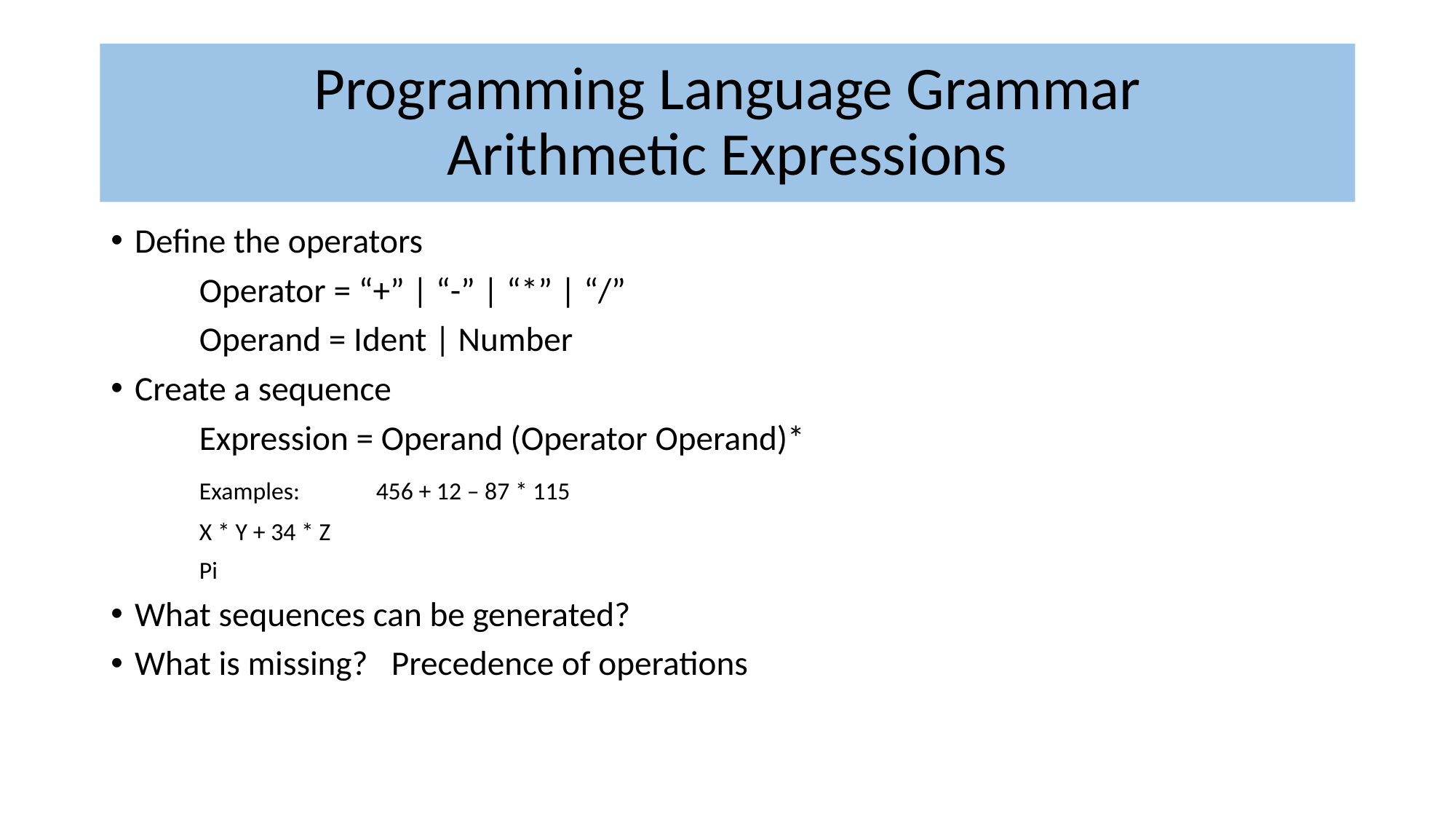

# Programming Language Grammar Arithmetic Expressions
Define the operators
	Operator = “+” | “-” | “*” | “/”
	Operand = Ident | Number
Create a sequence
	Expression = Operand (Operator Operand)*
	Examples:	456 + 12 – 87 * 115
			X * Y + 34 * Z
			Pi
What sequences can be generated?
What is missing?   Precedence of operations